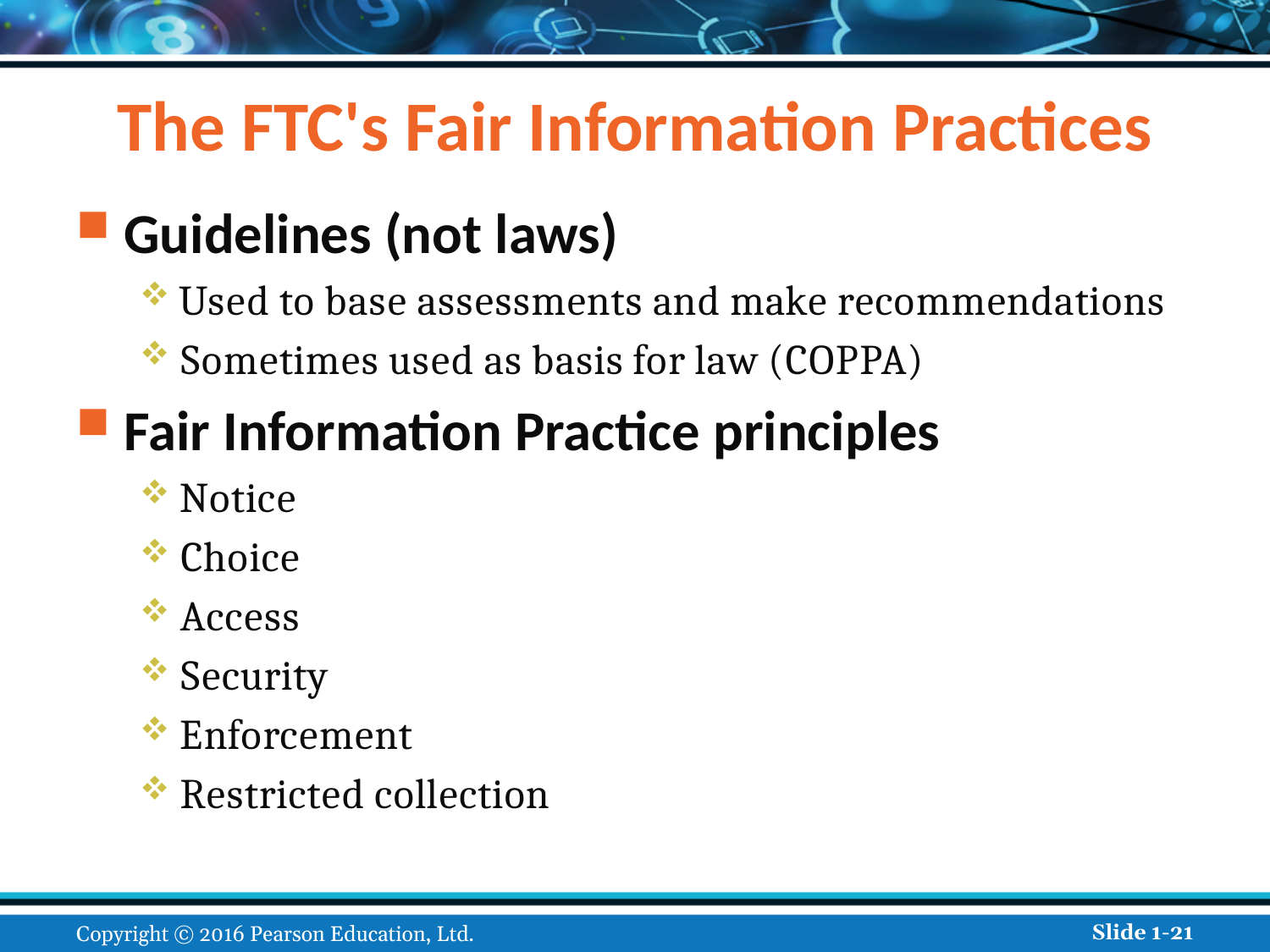

# The FTC's Fair Information Practices
Guidelines (not laws)
Used to base assessments and make recommendations
Sometimes used as basis for law (COPPA)
Fair Information Practice principles
Notice
Choice
Access
Security
Enforcement
Restricted collection
Copyright © 2016 Pearson Education, Ltd.
Slide 1-21